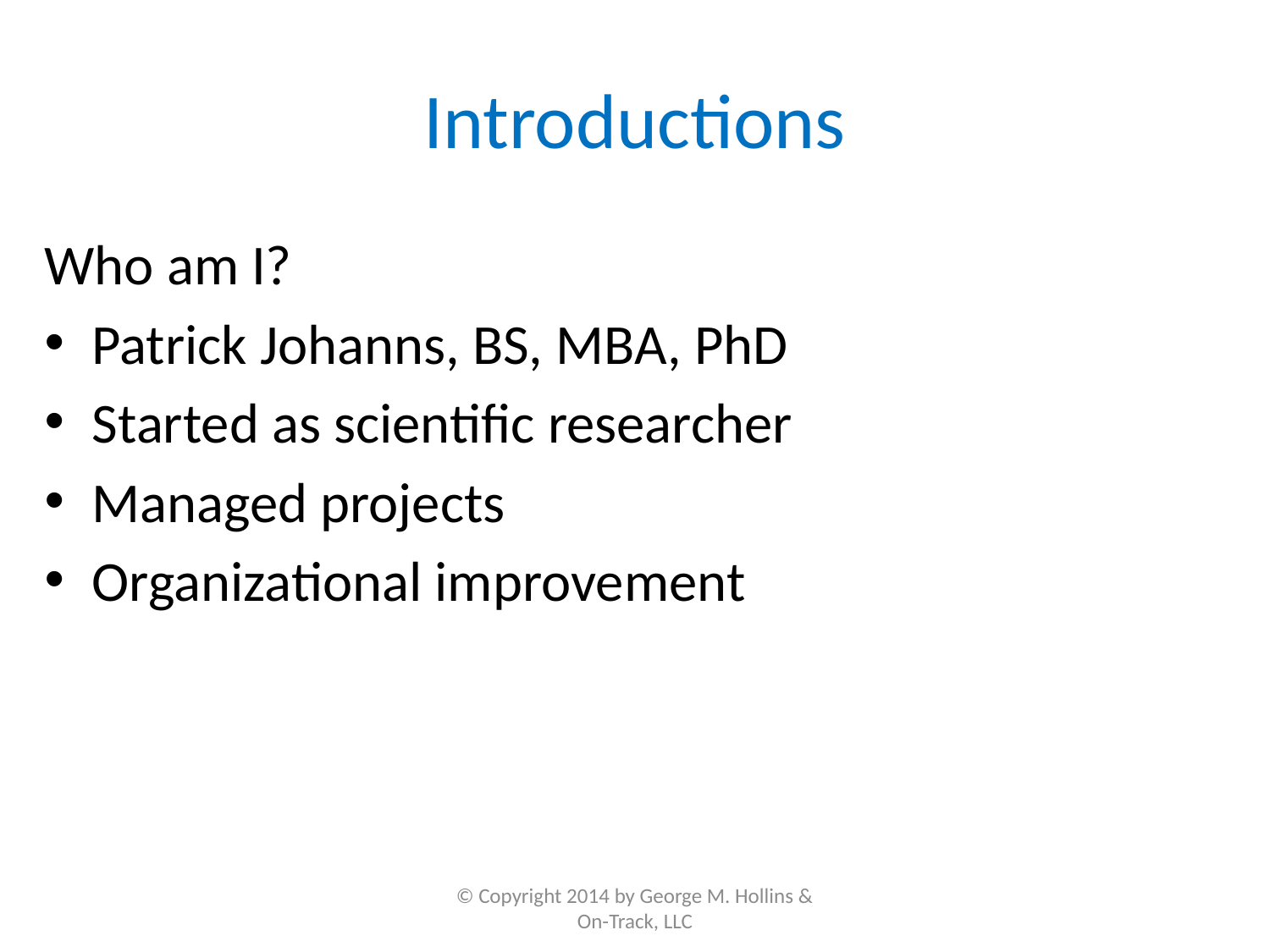

# Introductions
Who am I?
Patrick Johanns, BS, MBA, PhD
Started as scientific researcher
Managed projects
Organizational improvement
© Copyright 2014 by George M. Hollins & On-Track, LLC